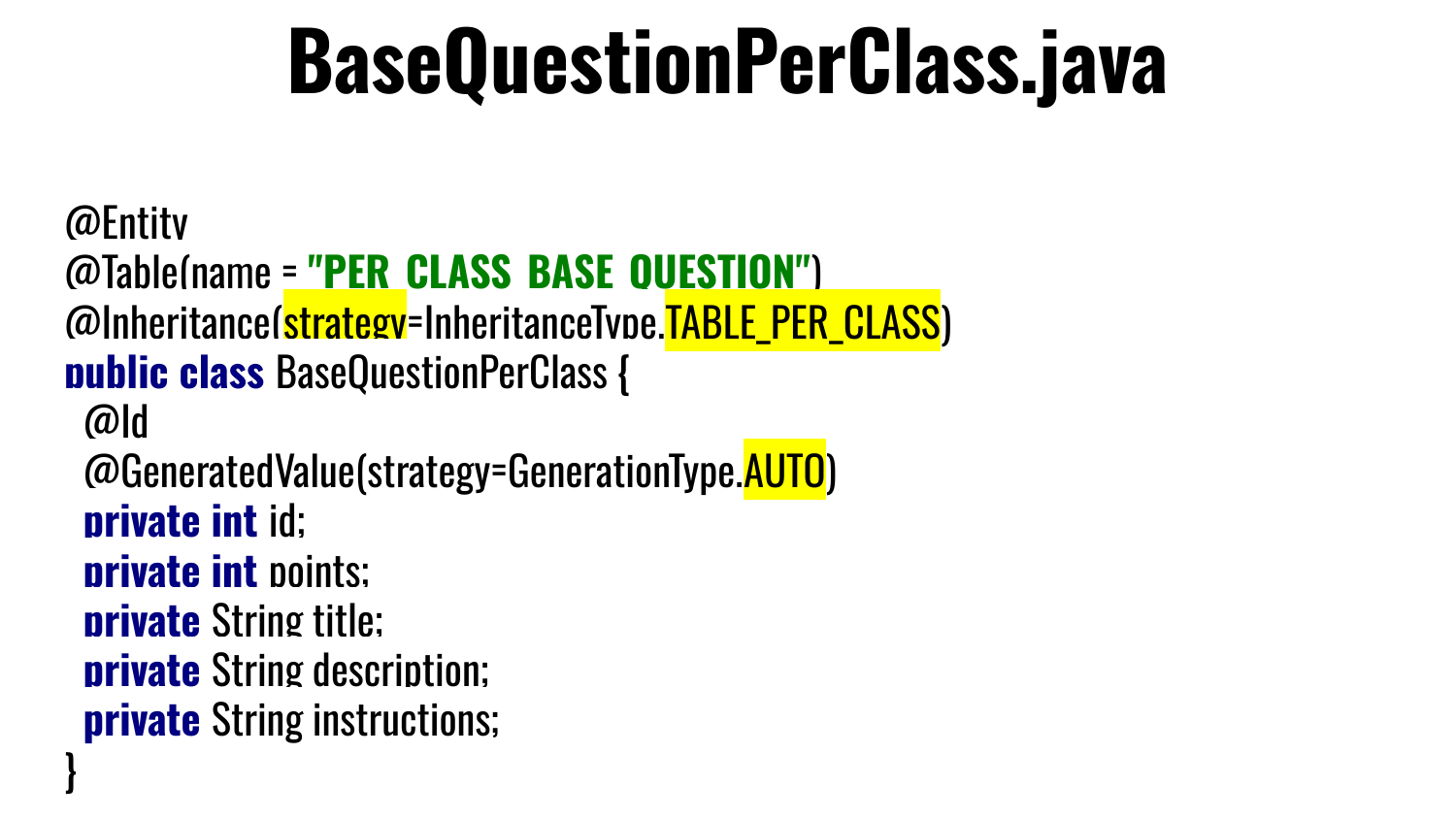

# BaseQuestionPerClass.java
@Entity
@Table(name = "PER_CLASS_BASE_QUESTION")
@Inheritance(strategy=InheritanceType.TABLE_PER_CLASS)
public class BaseQuestionPerClass {
  @Id
  @GeneratedValue(strategy=GenerationType.AUTO)
  private int id;
  private int points;
  private String title;
  private String description;
  private String instructions;
}